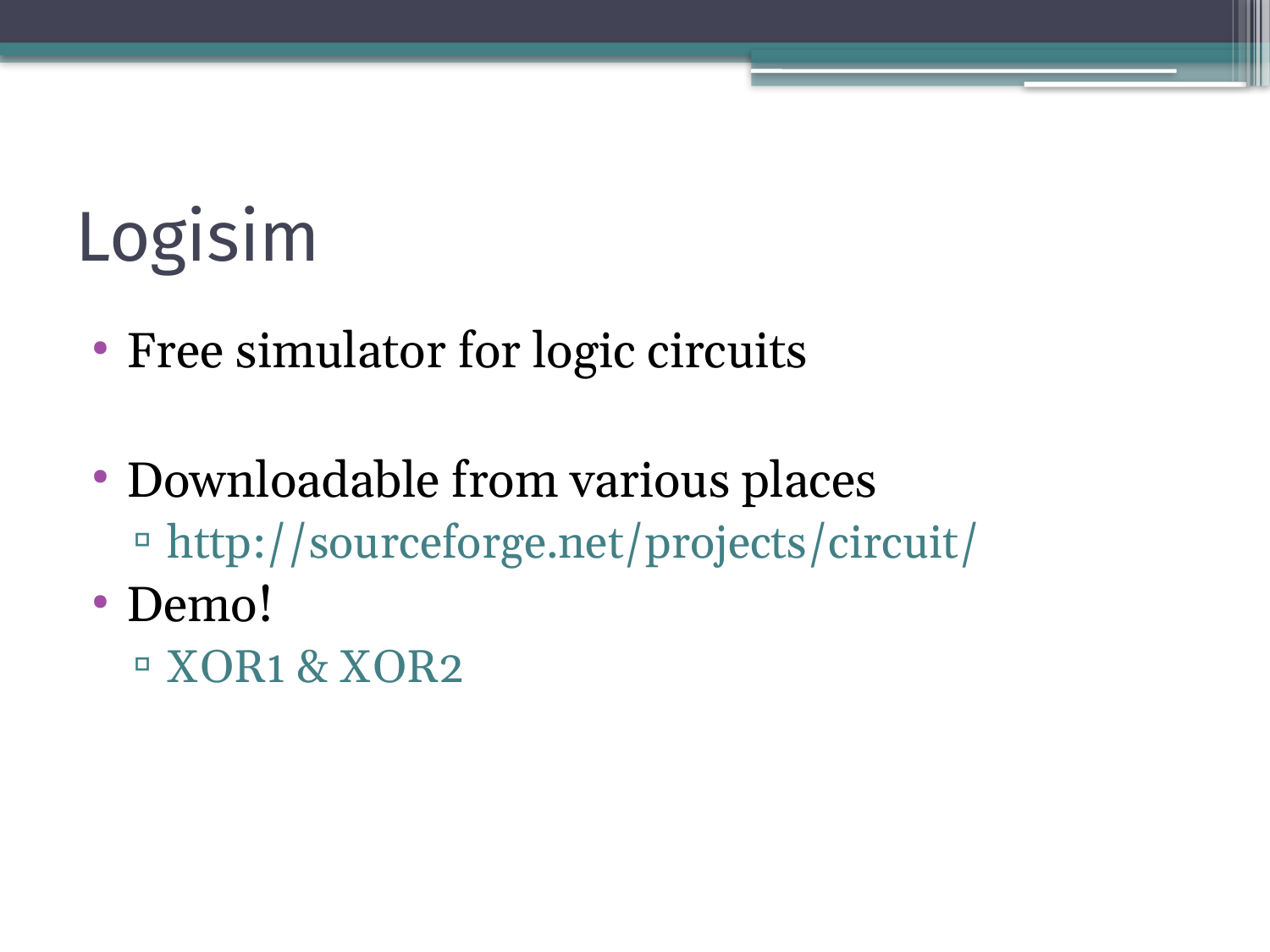

# Logisim
Free simulator for logic circuits

Downloadable from various places
http://sourceforge.net/projects/circuit/
Demo!
XOR1 & XOR2